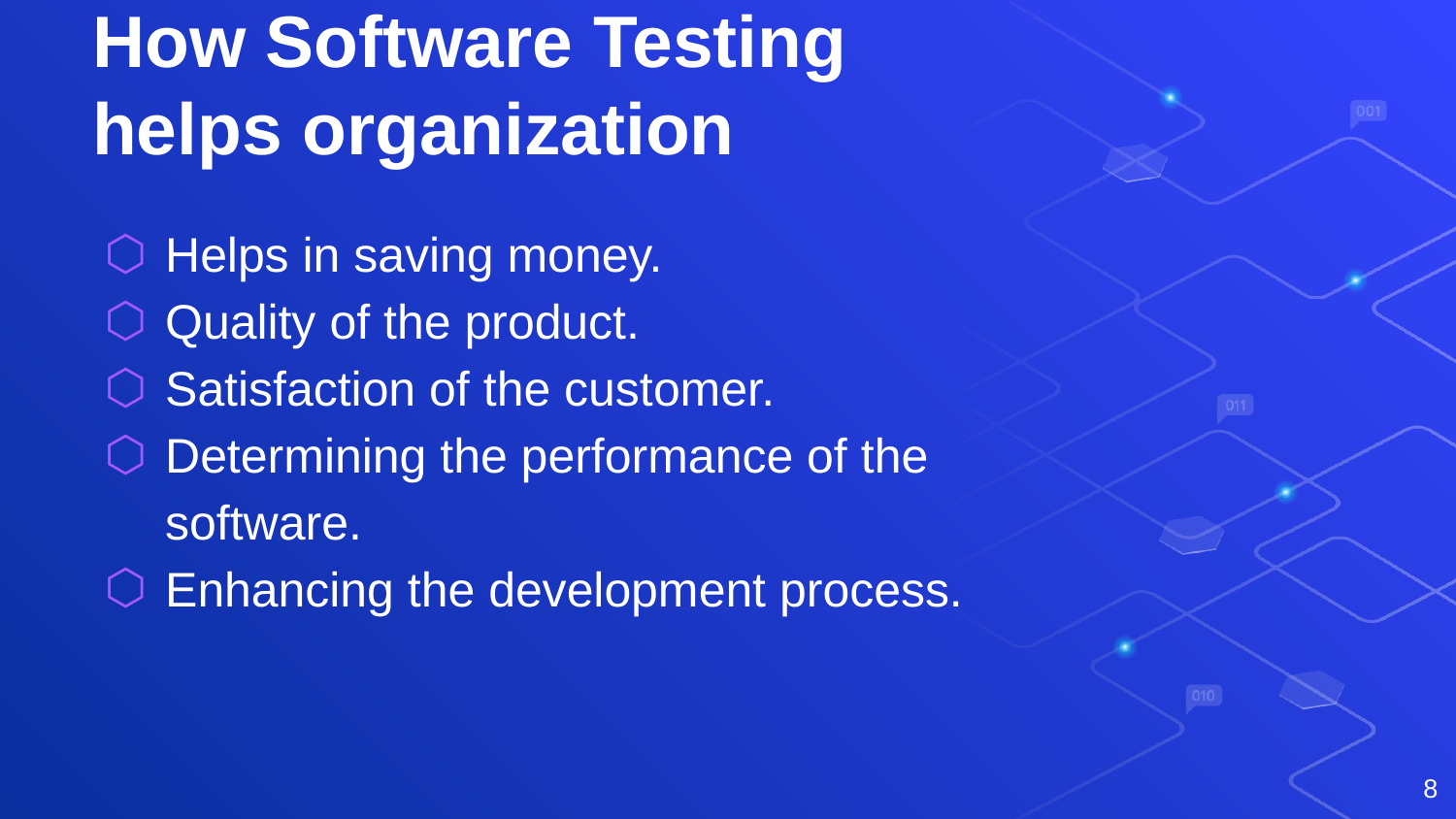

# How Software Testing helps organization
Helps in saving money.
Quality of the product.
Satisfaction of the customer.
Determining the performance of the software.
Enhancing the development process.

8